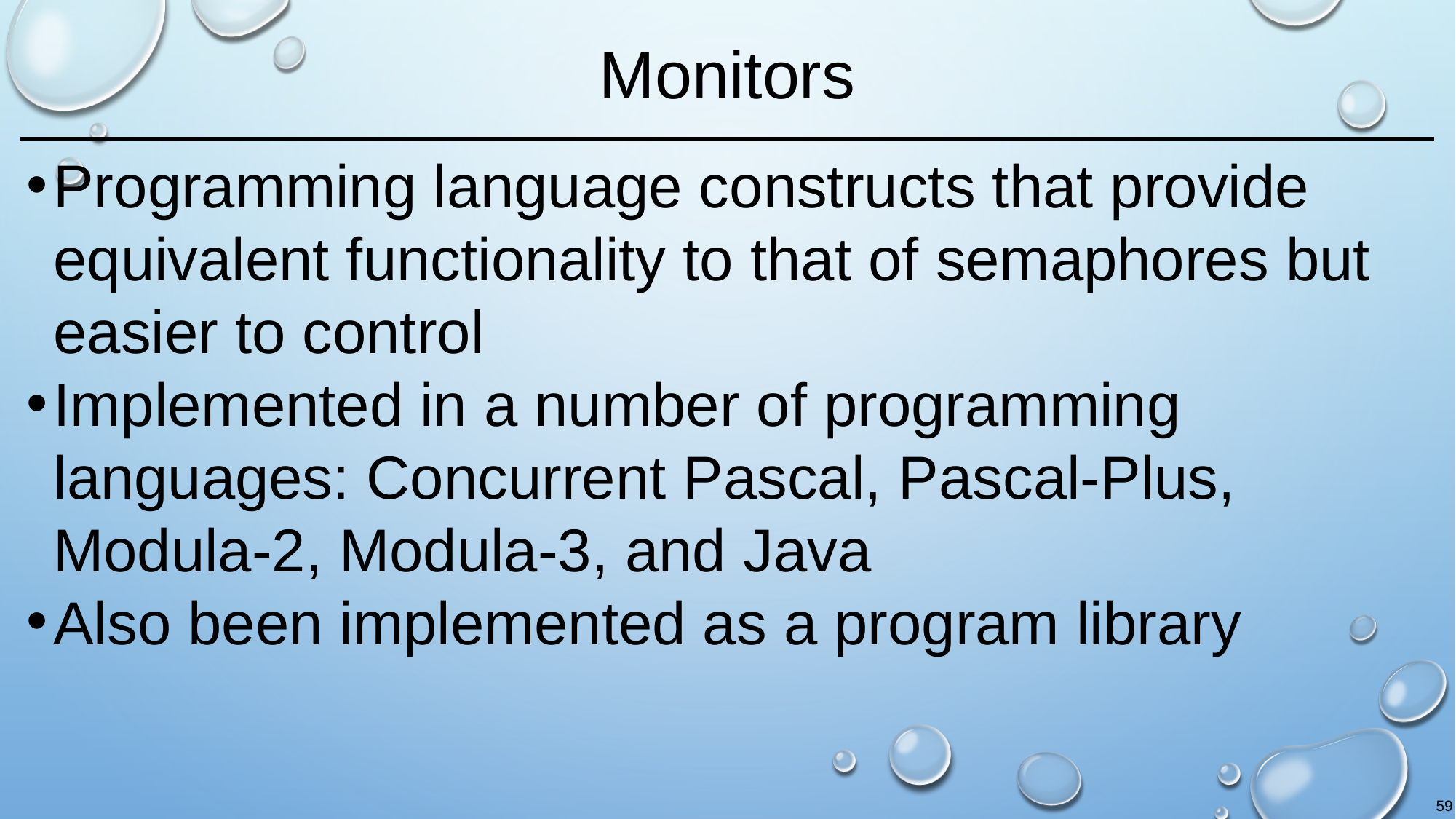

# Monitors
Programming language constructs that provide equivalent functionality to that of semaphores but easier to control
Implemented in a number of programming languages: Concurrent Pascal, Pascal-Plus, Modula-2, Modula-3, and Java
Also been implemented as a program library
59